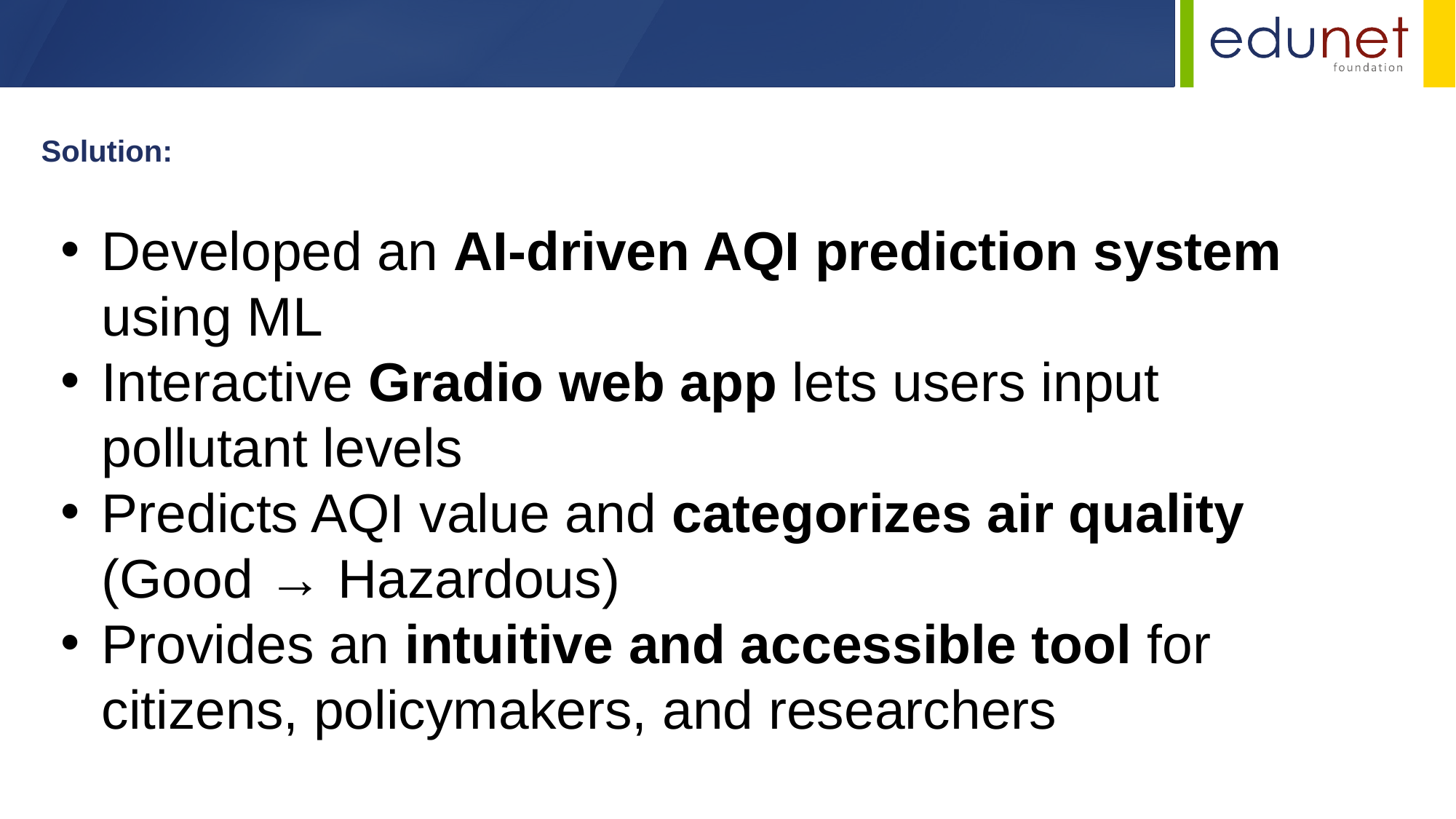

Solution:
Developed an AI-driven AQI prediction system using ML
Interactive Gradio web app lets users input pollutant levels
Predicts AQI value and categorizes air quality (Good → Hazardous)
Provides an intuitive and accessible tool for citizens, policymakers, and researchers